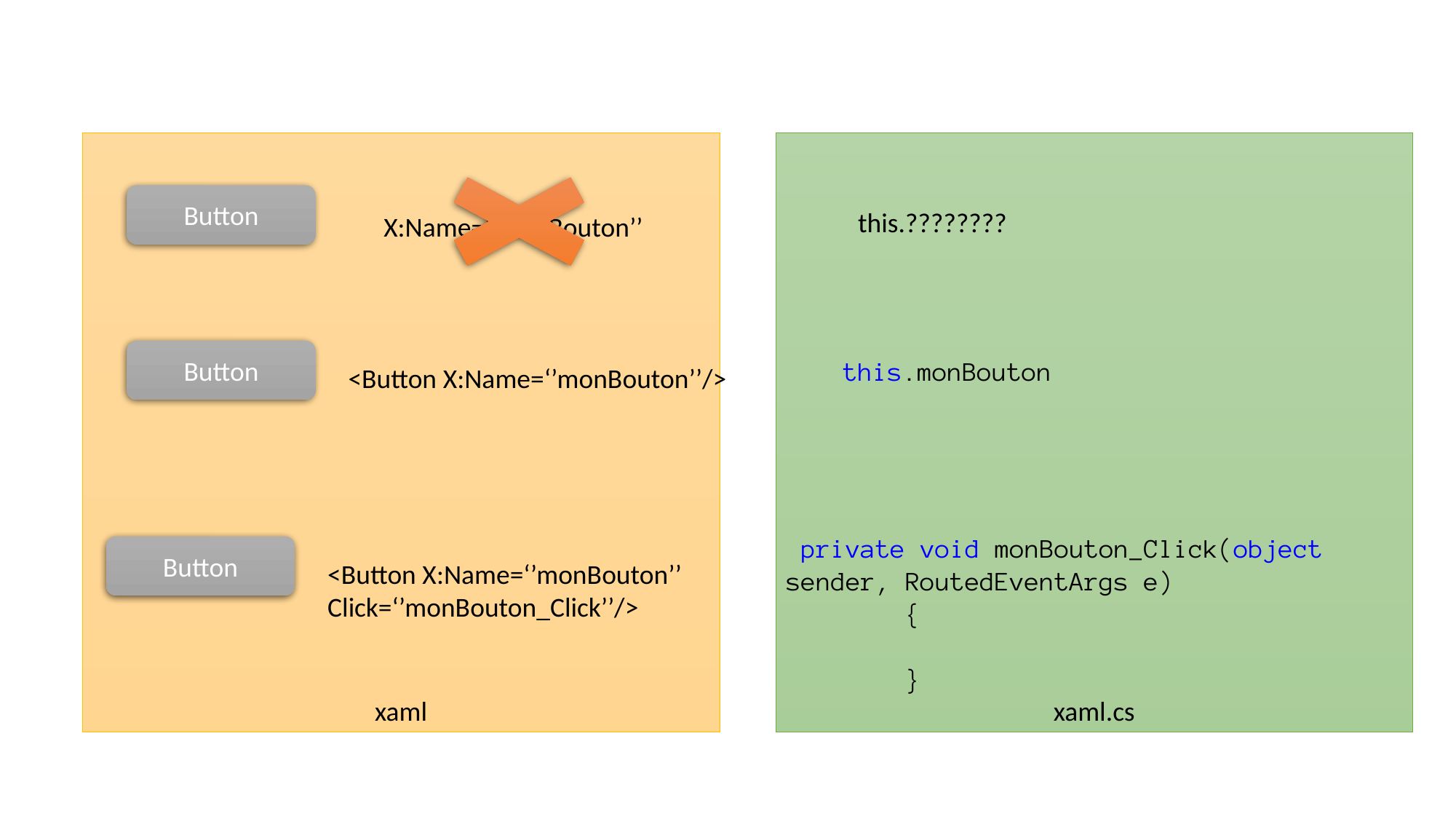

xaml.cs
xaml

Button
this.????????
X:Name=‘’monBouton’’
Button
this.monBouton
<Button X:Name=‘’monBouton’’/>
 private void monBouton_Click(object sender, RoutedEventArgs e)
        {

        }
Button
<Button X:Name=‘’monBouton’’
Click=‘’monBouton_Click’’/>